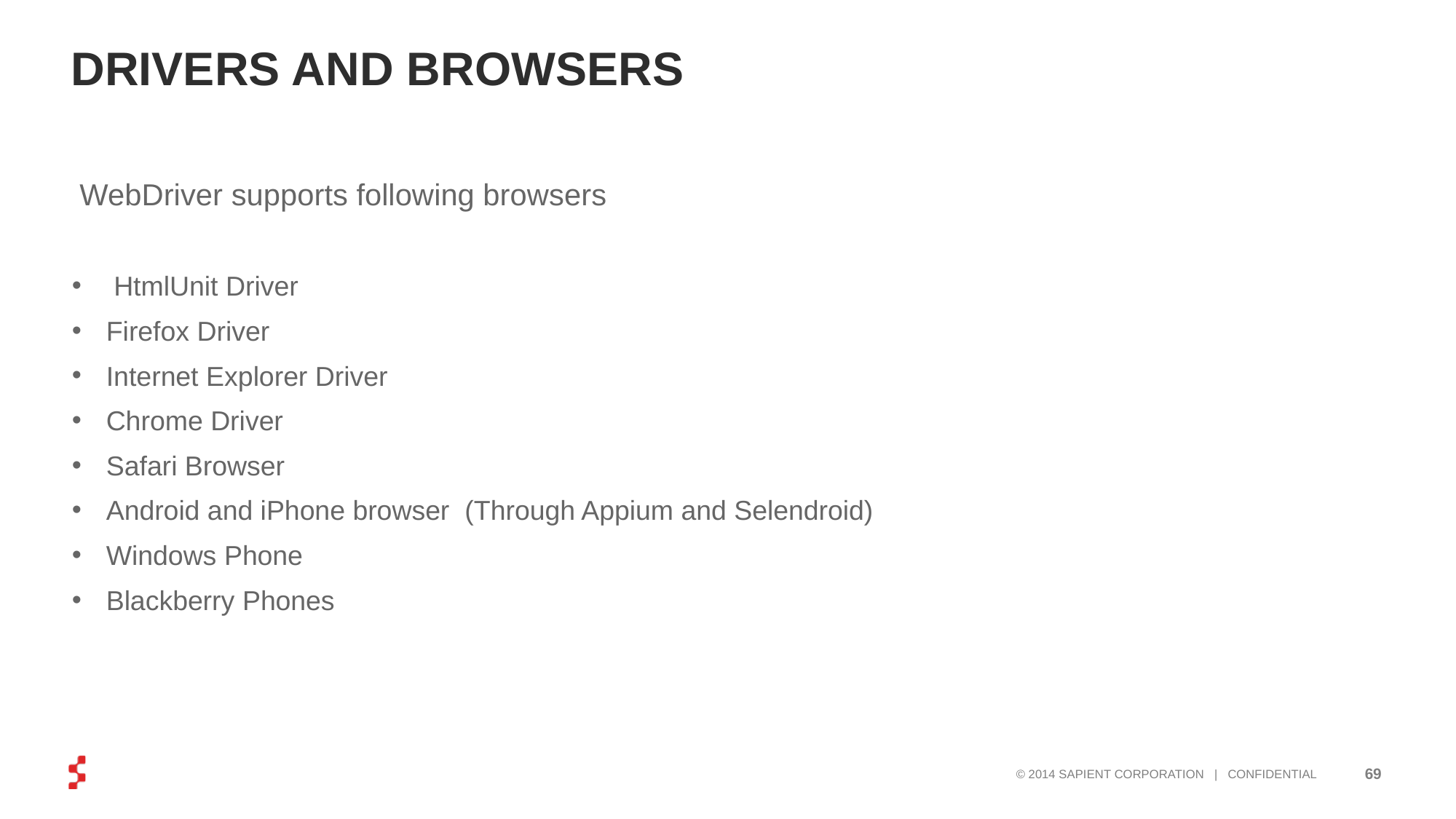

# DRIVERS AND BROWSERS
 WebDriver supports following browsers

 HtmlUnit Driver
Firefox Driver
Internet Explorer Driver
Chrome Driver
Safari Browser
Android and iPhone browser  (Through Appium and Selendroid)
Windows Phone
Blackberry Phones